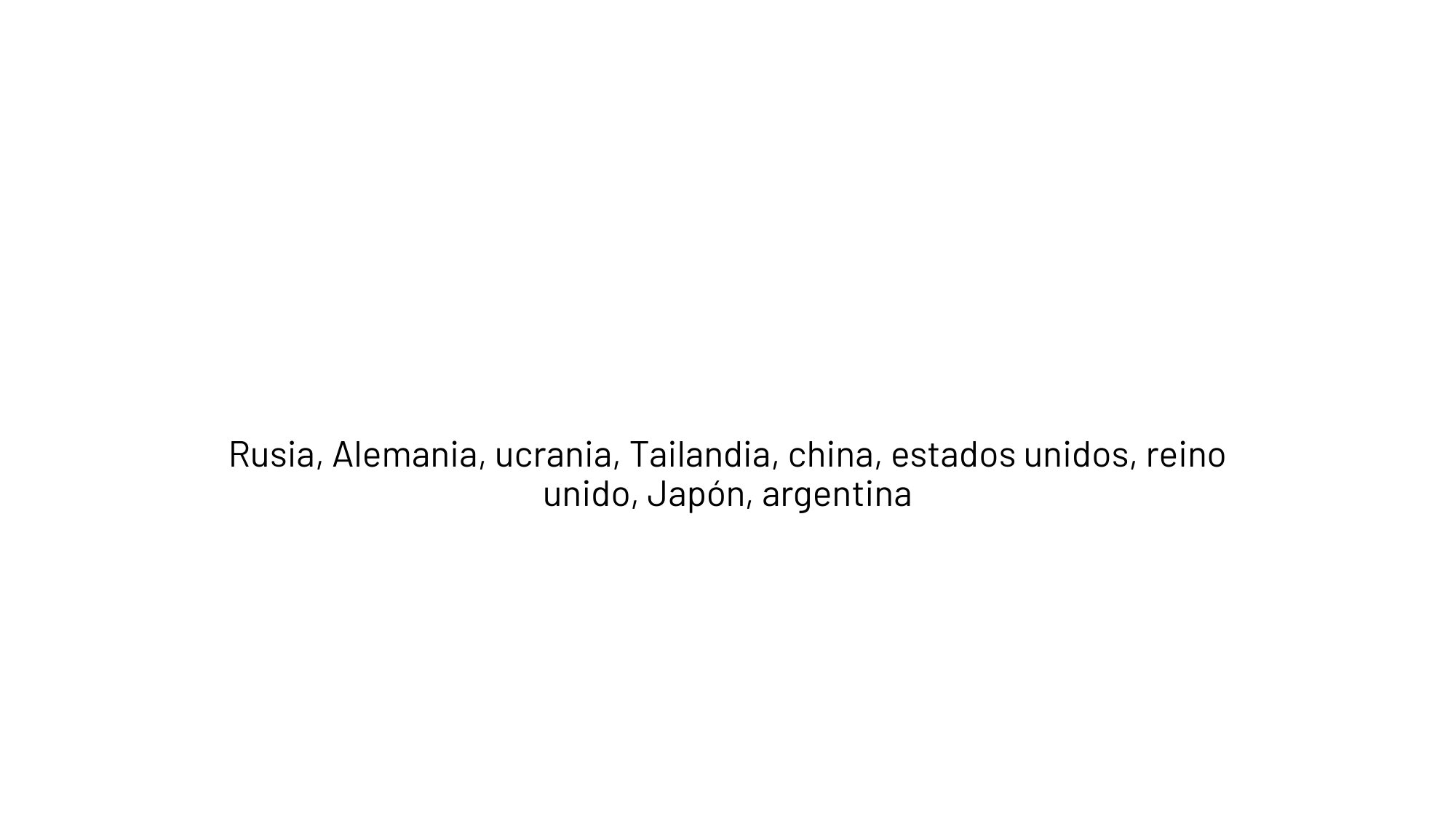

#
Rusia, Alemania, ucrania, Tailandia, china, estados unidos, reino unido, Japón, argentina